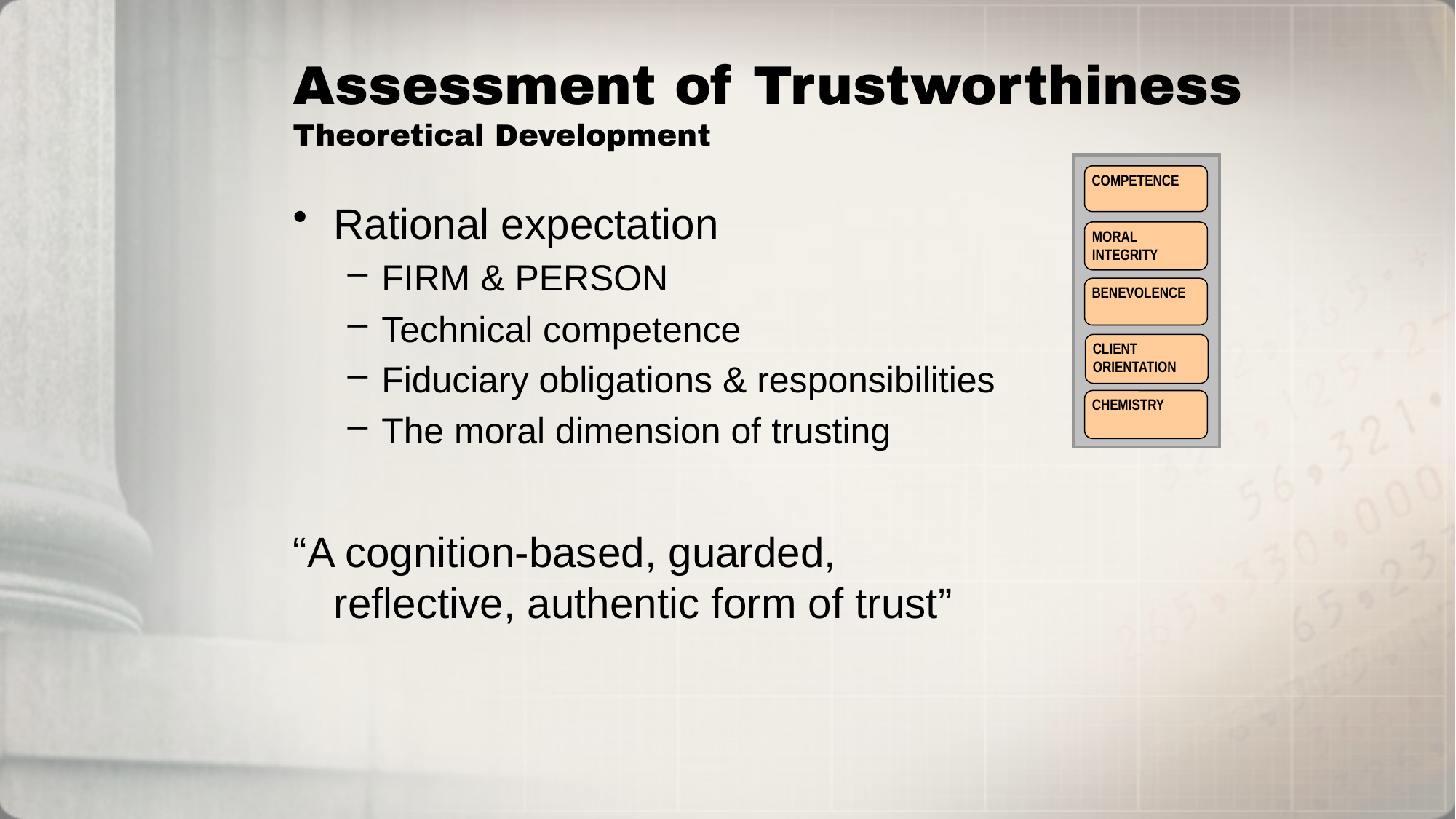

# Assessment of Trustworthiness Theoretical Development

COMPETENCE
MORAL INTEGRITY
BENEVOLENCE
CLIENT ORIENTATION
CHEMISTRY
Rational expectation
FIRM & PERSON
Technical competence
Fiduciary obligations & responsibilities
The moral dimension of trusting

“A cognition-based, guarded, reflective, authentic form of trust”